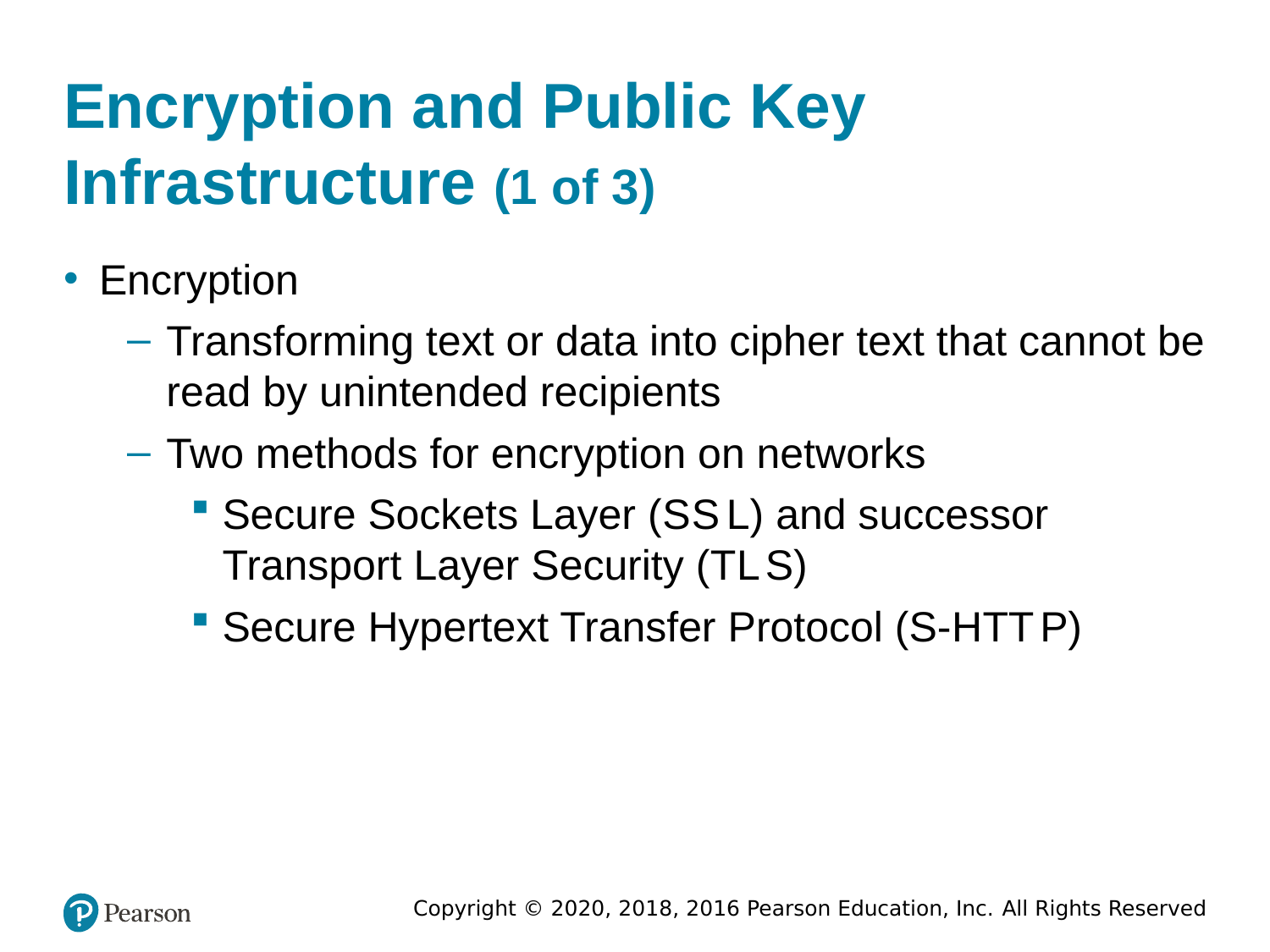

# Encryption and Public Key Infrastructure (1 of 3)
Encryption
Transforming text or data into cipher text that cannot be read by unintended recipients
Two methods for encryption on networks
Secure Sockets Layer (S S L) and successor Transport Layer Security (T L S)
Secure Hypertext Transfer Protocol (S-H T T P)